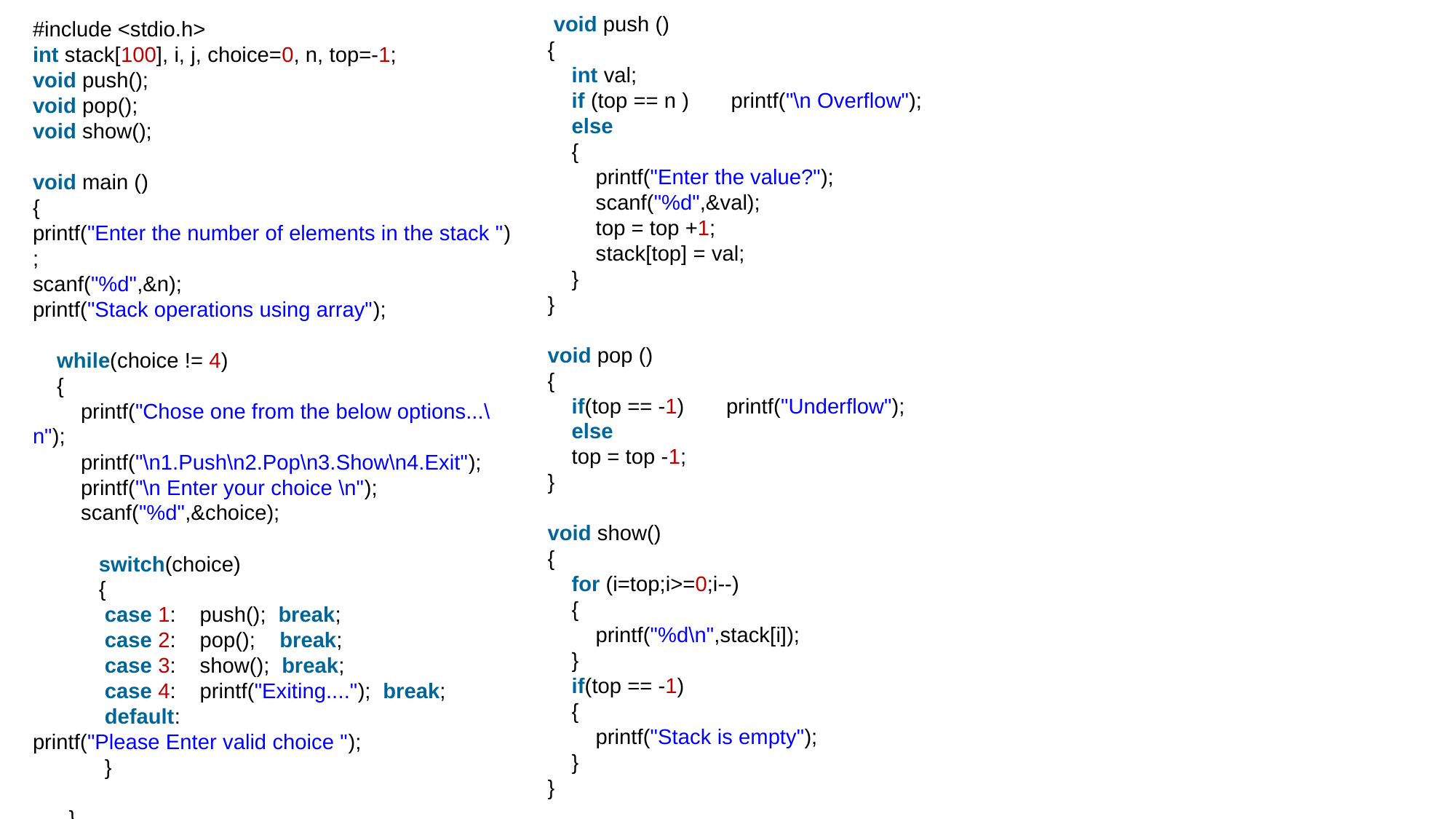

void push ()
{
    int val;
    if (top == n )       printf("\n Overflow");
    else
    {
        printf("Enter the value?");
        scanf("%d",&val);
        top = top +1;
        stack[top] = val;
    }
}

void pop ()
{
    if(top == -1)       printf("Underflow");
    else
    top = top -1;
}

void show()
{
    for (i=top;i>=0;i--)
    {
        printf("%d\n",stack[i]);
    }
    if(top == -1)
    {
        printf("Stack is empty");
    }
}
#include <stdio.h>
int stack[100], i, j, choice=0, n, top=-1;
void push();
void pop();
void show();

void main ()
{
printf("Enter the number of elements in the stack ");
scanf("%d",&n);
printf("Stack operations using array");

    while(choice != 4)
    {
        printf("Chose one from the below options...\n");
        printf("\n1.Push\n2.Pop\n3.Show\n4.Exit");
        printf("\n Enter your choice \n");
        scanf("%d",&choice);

           switch(choice)
           {
            case 1:    push();  break;
            case 2:    pop();    break;
            case 3:    show();  break;
            case 4:    printf("Exiting....");  break;
            default:  printf("Please Enter valid choice ");
            }

      }
 }